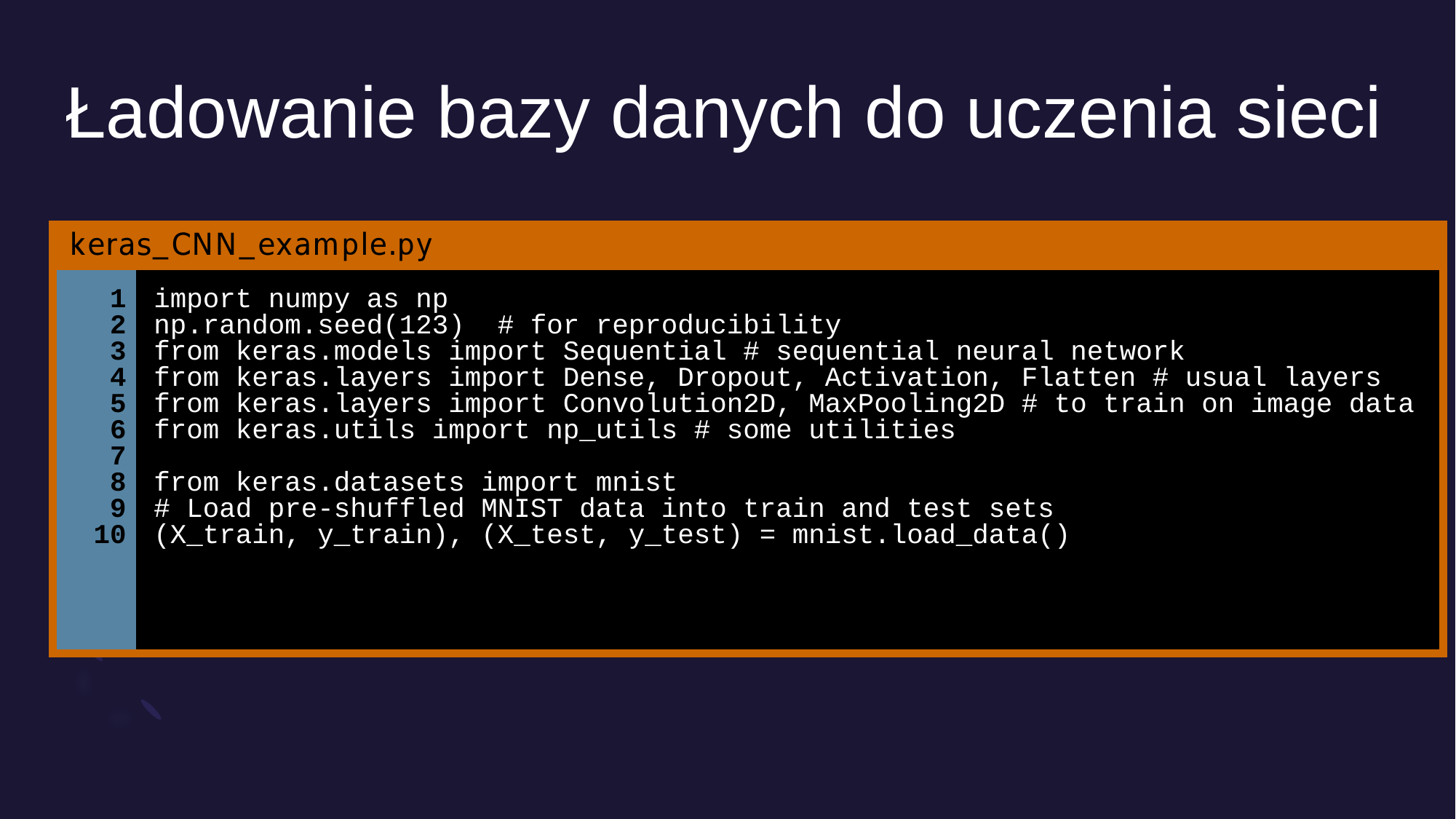

# Ładowanie bazy danych do uczenia sieci
| keras\_CNN\_example.py |  |
| --- | --- |
| 1 2 3 4 5 6 7 8 9 10 | import numpy as np np.random.seed(123) # for reproducibility from keras.models import Sequential # sequential neural network from keras.layers import Dense, Dropout, Activation, Flatten # usual layers from keras.layers import Convolution2D, MaxPooling2D # to train on image data from keras.utils import np\_utils # some utilities from keras.datasets import mnist # Load pre-shuffled MNIST data into train and test sets (X\_train, y\_train), (X\_test, y\_test) = mnist.load\_data() |